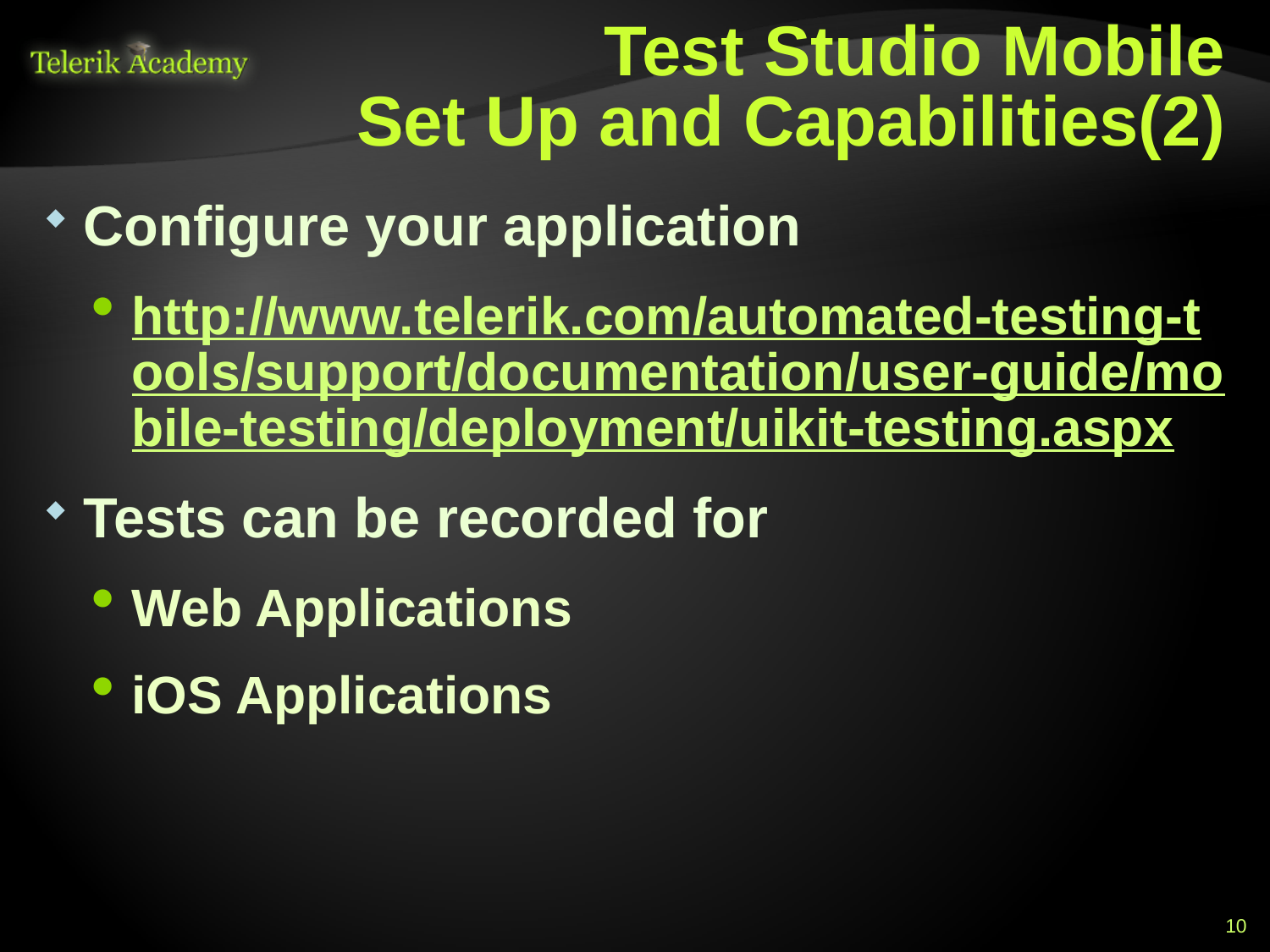

# Test Studio Mobile Set Up and Capabilities(2)
Configure your application
http://www.telerik.com/automated-testing-tools/support/documentation/user-guide/mobile-testing/deployment/uikit-testing.aspx
Tests can be recorded for
Web Applications
iOS Applications

10